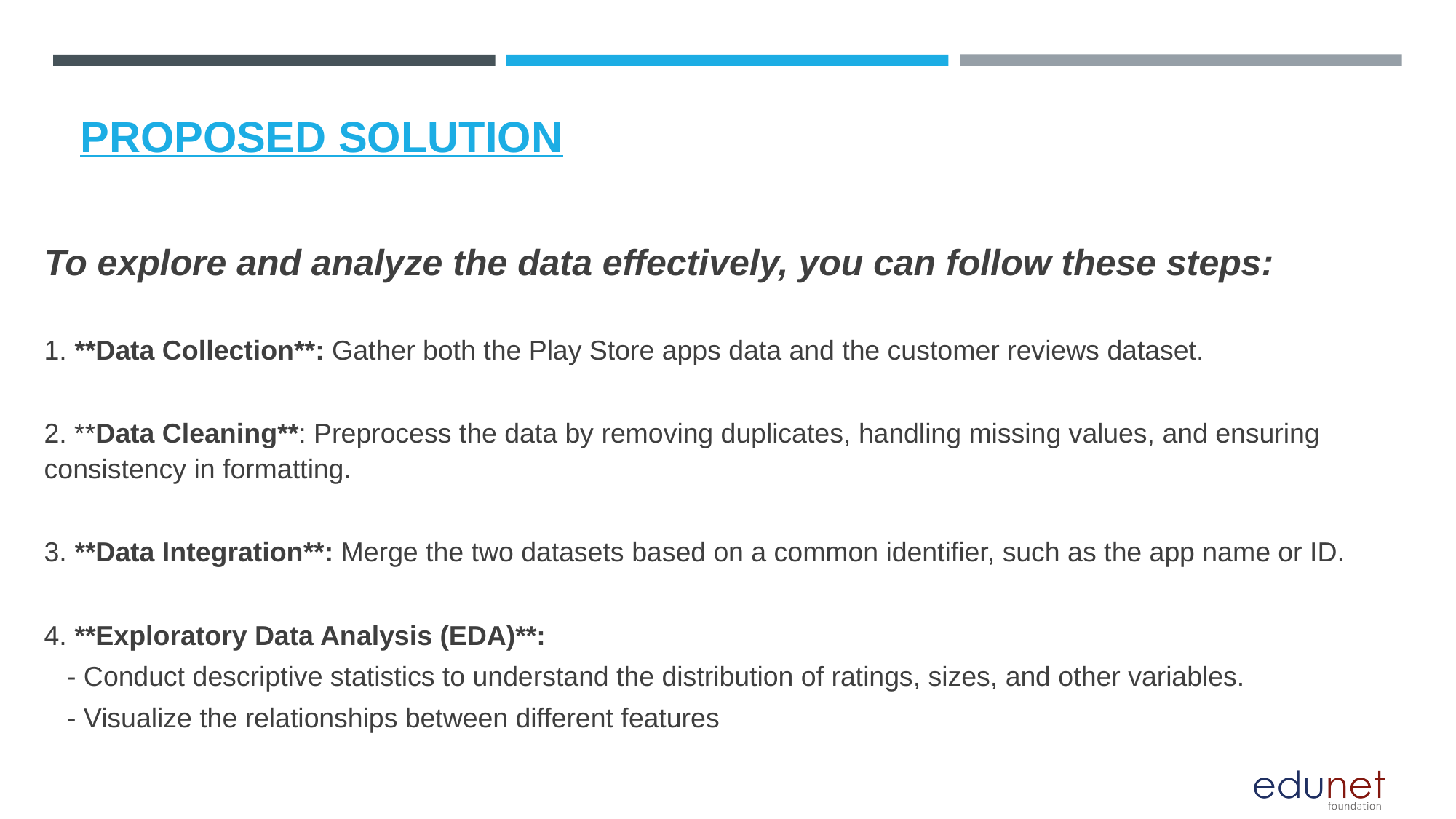

# PROPOSED SOLUTION
To explore and analyze the data effectively, you can follow these steps:

1. **Data Collection**: Gather both the Play Store apps data and the customer reviews dataset.

2. **Data Cleaning**: Preprocess the data by removing duplicates, handling missing values, and ensuring consistency in formatting.

3. **Data Integration**: Merge the two datasets based on a common identifier, such as the app name or ID.

4. **Exploratory Data Analysis (EDA)**:
   - Conduct descriptive statistics to understand the distribution of ratings, sizes, and other variables.
   - Visualize the relationships between different features